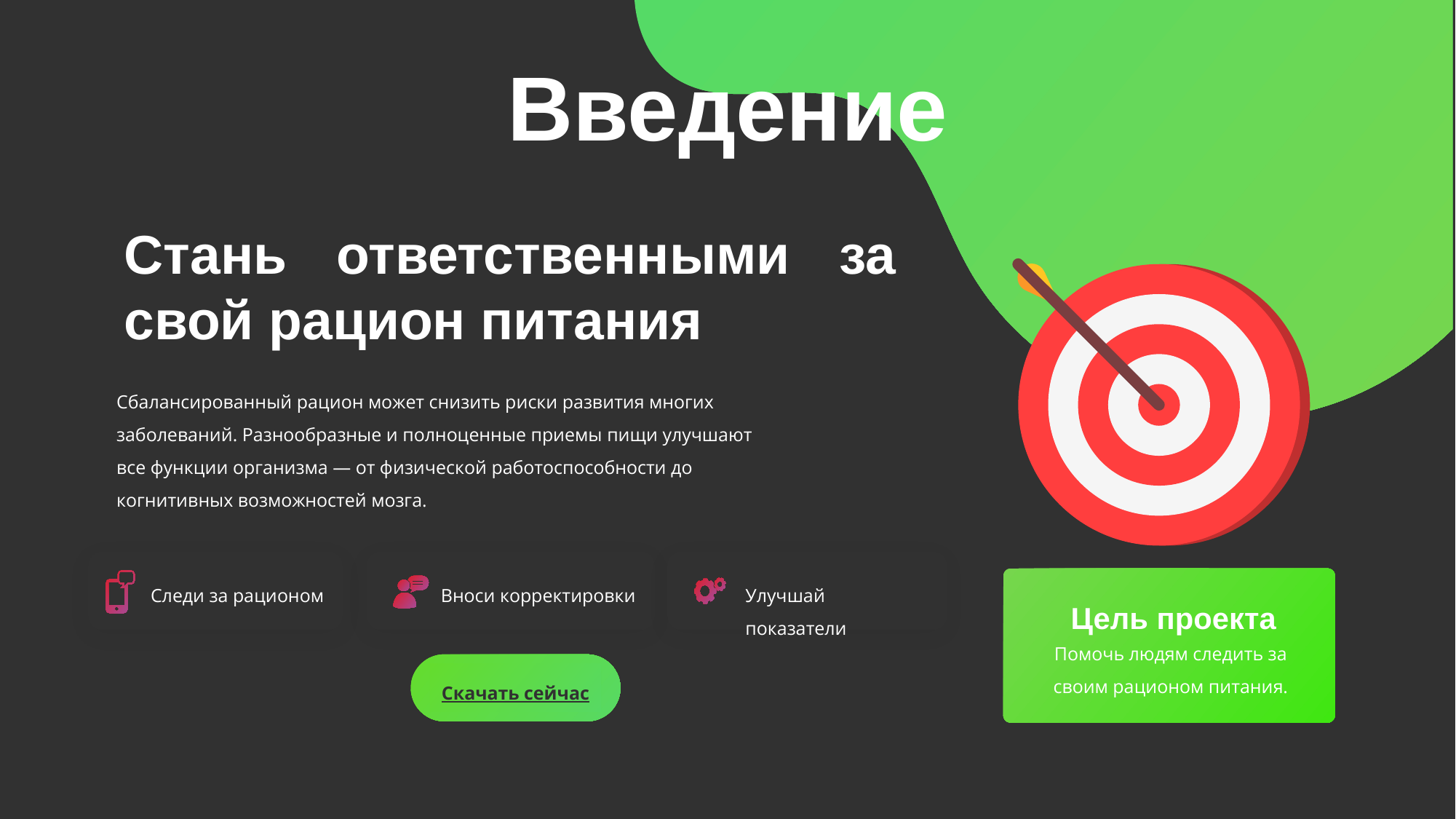

Введение
Стань ответственными за свой рацион питания

Сбалансированный рацион может снизить риски развития многих заболеваний. Разнообразные и полноценные приемы пищи улучшают все функции организма — от физической работоспособности до когнитивных возможностей мозга.

Следи за рационом
Вноси корректировки
Улучшай показатели

Цель проекта
Помочь людям следить за своим рационом питания.

Скачать сейчас